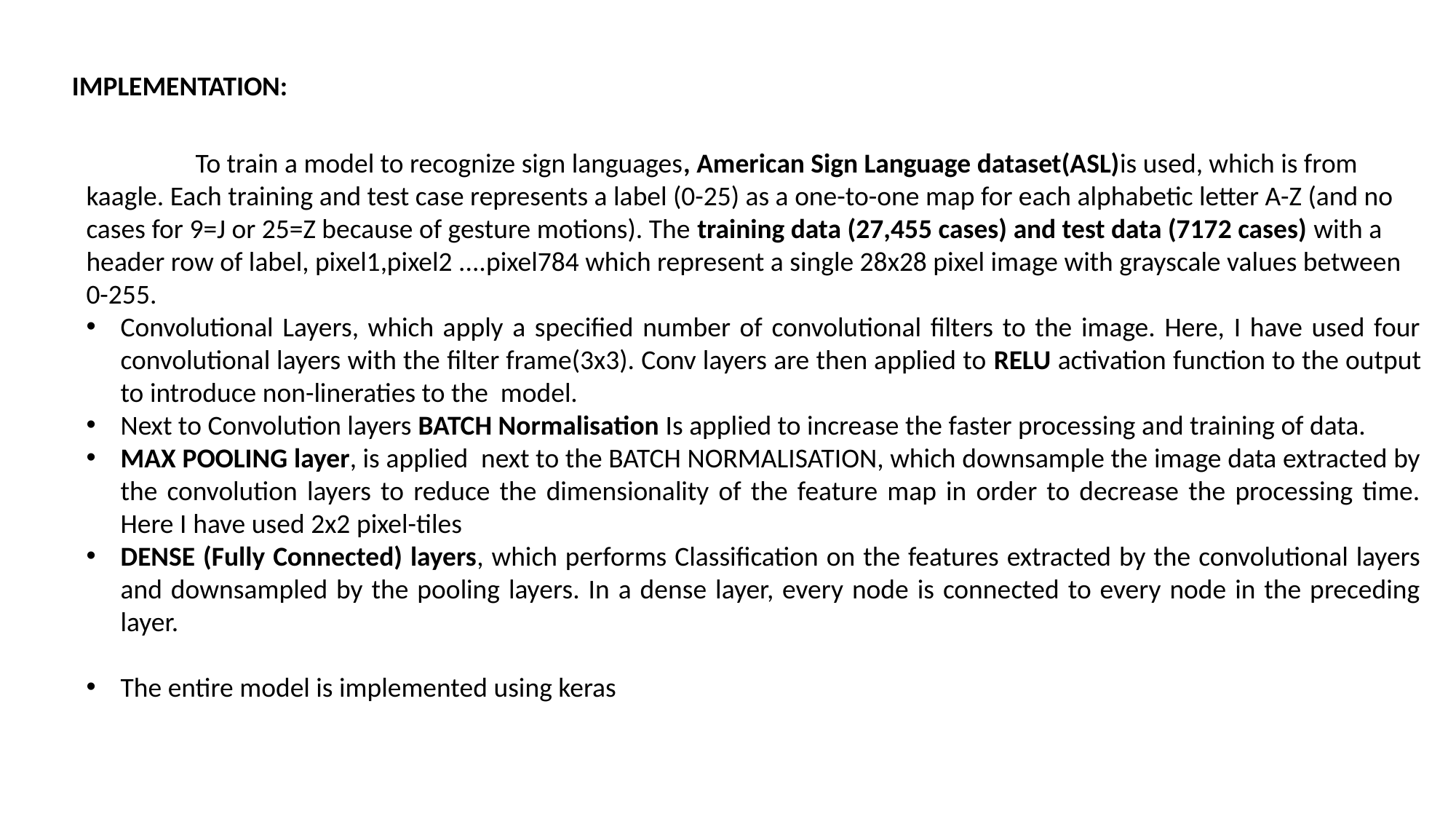

IMPLEMENTATION:

	To train a model to recognize sign languages, American Sign Language dataset(ASL)is used, which is from kaagle. Each training and test case represents a label (0-25) as a one-to-one map for each alphabetic letter A-Z (and no cases for 9=J or 25=Z because of gesture motions). The training data (27,455 cases) and test data (7172 cases) with a header row of label, pixel1,pixel2 ....pixel784 which represent a single 28x28 pixel image with grayscale values between 0-255.
Convolutional Layers, which apply a specified number of convolutional filters to the image. Here, I have used four convolutional layers with the filter frame(3x3). Conv layers are then applied to RELU activation function to the output to introduce non-lineraties to the  model.
Next to Convolution layers BATCH Normalisation Is applied to increase the faster processing and training of data.
MAX POOLING layer, is applied  next to the BATCH NORMALISATION, which downsample the image data extracted by the convolution layers to reduce the dimensionality of the feature map in order to decrease the processing time. Here I have used 2x2 pixel-tiles
DENSE (Fully Connected) layers, which performs Classification on the features extracted by the convolutional layers and downsampled by the pooling layers. In a dense layer, every node is connected to every node in the preceding layer.

The entire model is implemented using keras